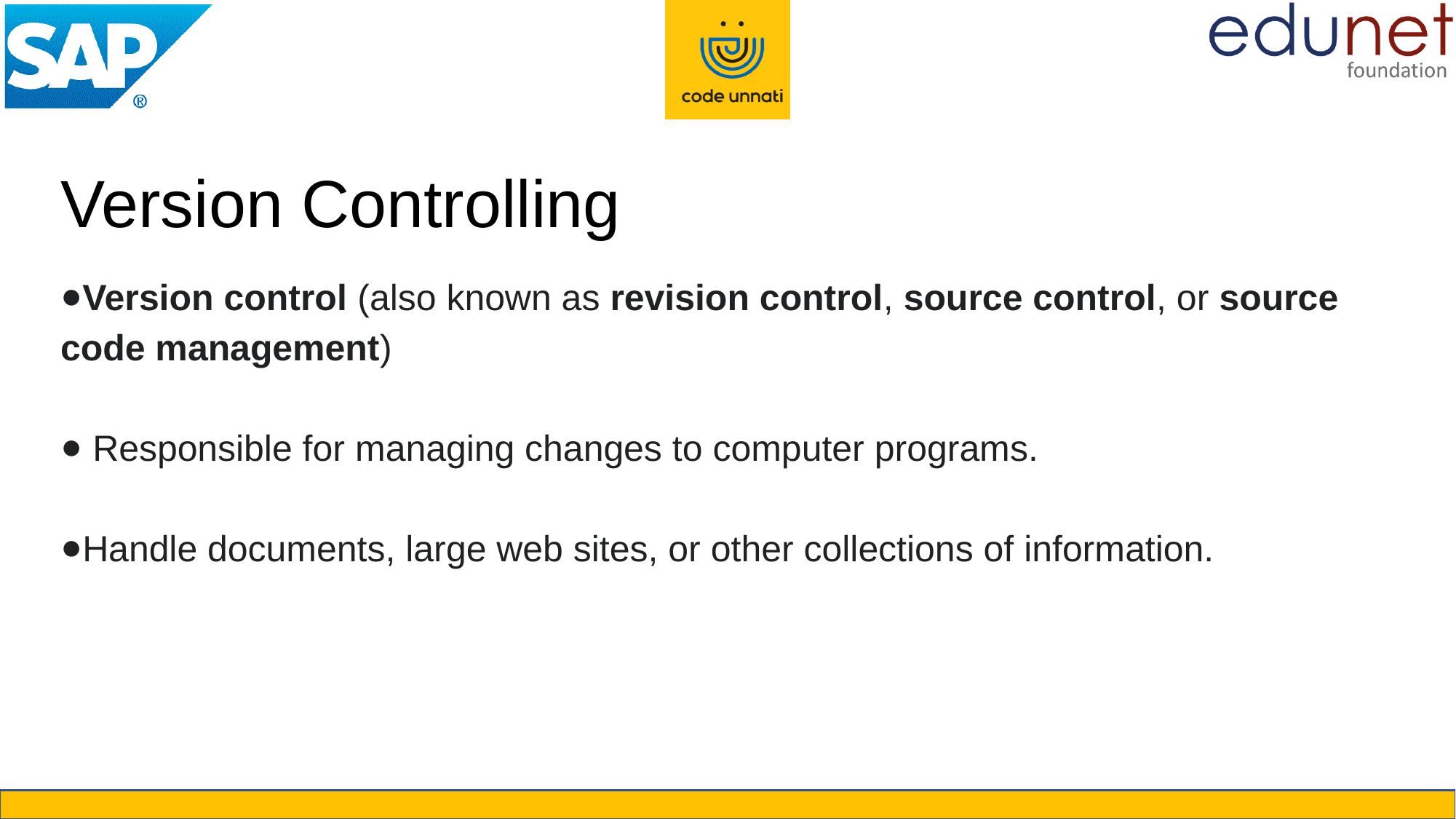

# Version Controlling
Version control (also known as revision control, source control, or source code management)

 Responsible for managing changes to computer programs.

Handle documents, large web sites, or other collections of information.